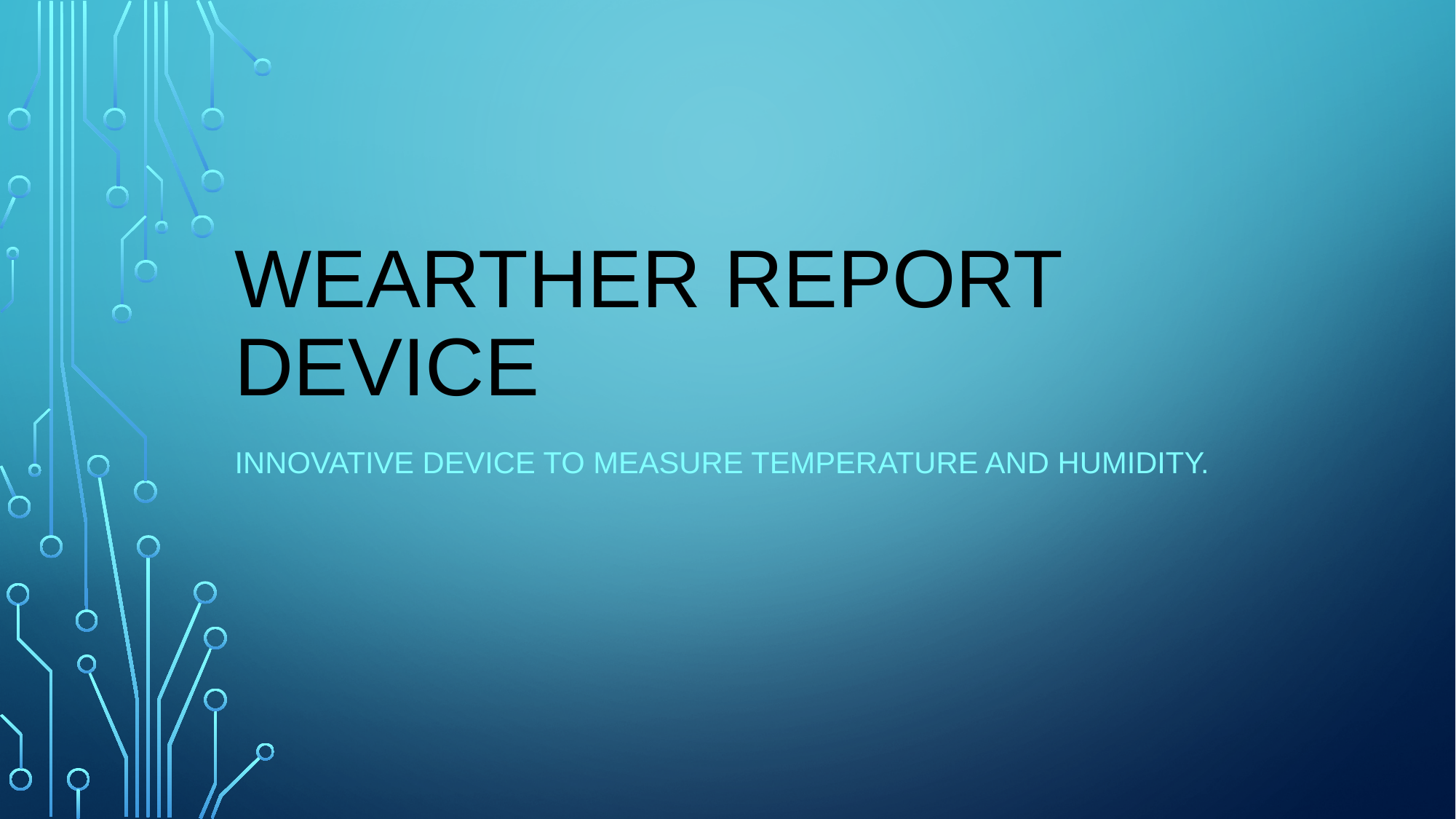

# WEARTHER REPORT DEVICE
INNOVATIVE DEVICE TO MEASURE TEMPERATURE AND HUMIDITY.